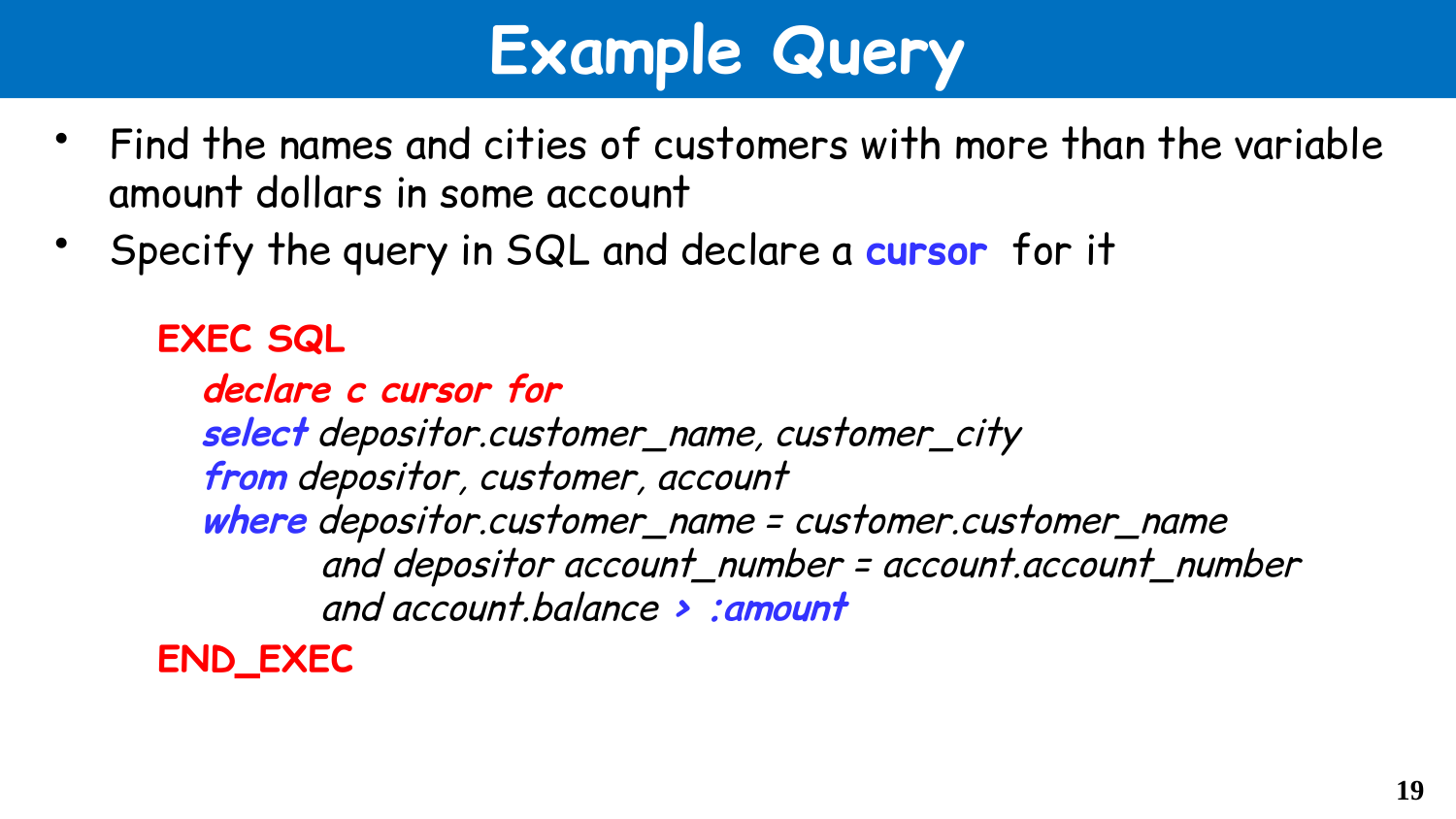

# Example Query
Find the names and cities of customers with more than the variable amount dollars in some account
Specify the query in SQL and declare a cursor  for it

EXEC SQL
    declare c cursor for
    select depositor.customer_name, customer_city
    from depositor, customer, account
    where depositor.customer_name = customer.customer_name
               and depositor account_number = account.account_number
               and account.balance > :amount
END_EXEC